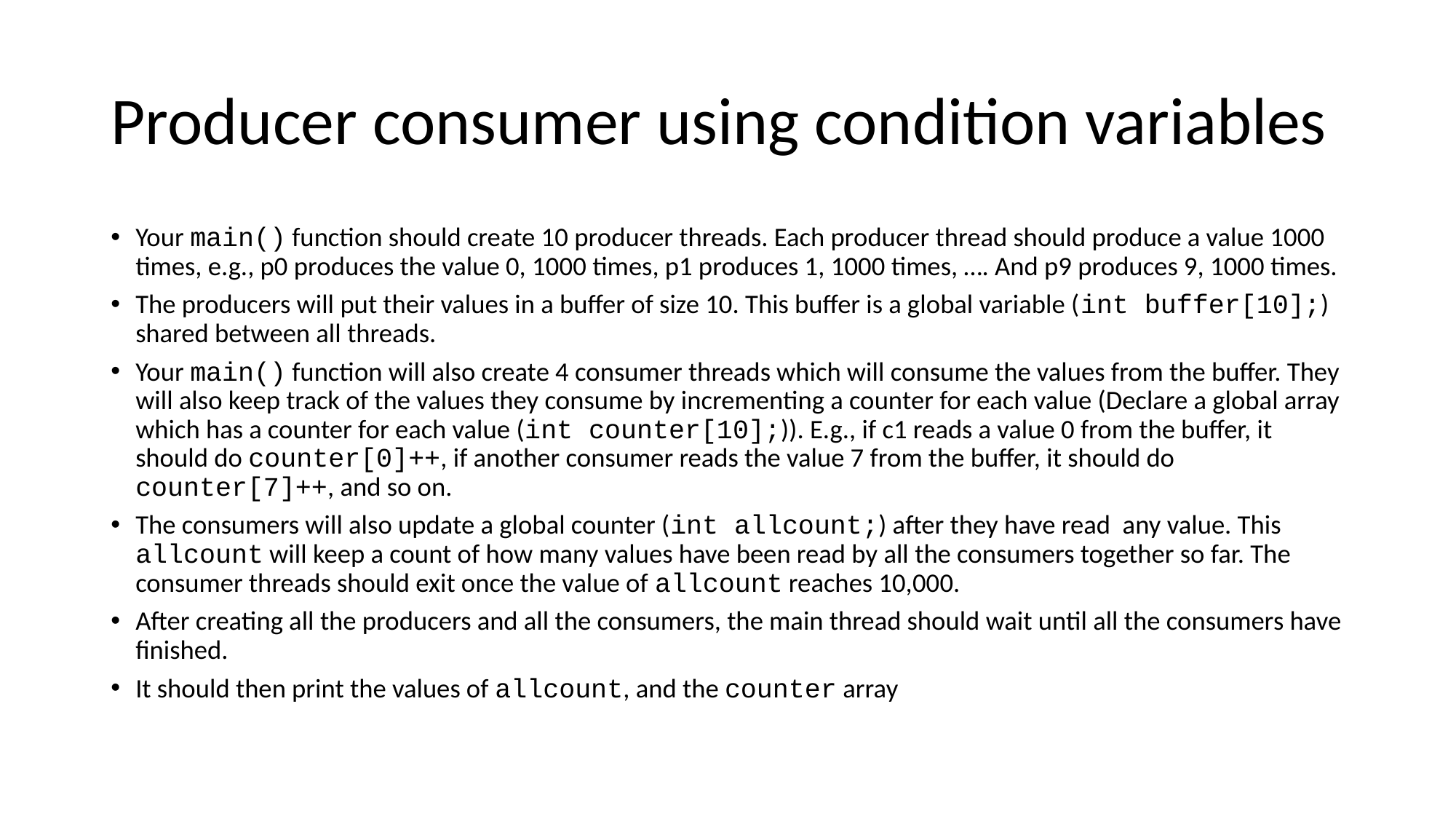

# Producer consumer using condition variables
Your main() function should create 10 producer threads. Each producer thread should produce a value 1000 times, e.g., p0 produces the value 0, 1000 times, p1 produces 1, 1000 times, …. And p9 produces 9, 1000 times.
The producers will put their values in a buffer of size 10. This buffer is a global variable (int buffer[10];) shared between all threads.
Your main() function will also create 4 consumer threads which will consume the values from the buffer. They will also keep track of the values they consume by incrementing a counter for each value (Declare a global array which has a counter for each value (int counter[10];)). E.g., if c1 reads a value 0 from the buffer, it should do counter[0]++, if another consumer reads the value 7 from the buffer, it should do counter[7]++, and so on.
The consumers will also update a global counter (int allcount;) after they have read  any value. This allcount will keep a count of how many values have been read by all the consumers together so far. The consumer threads should exit once the value of allcount reaches 10,000.
After creating all the producers and all the consumers, the main thread should wait until all the consumers have finished.
It should then print the values of allcount, and the counter array